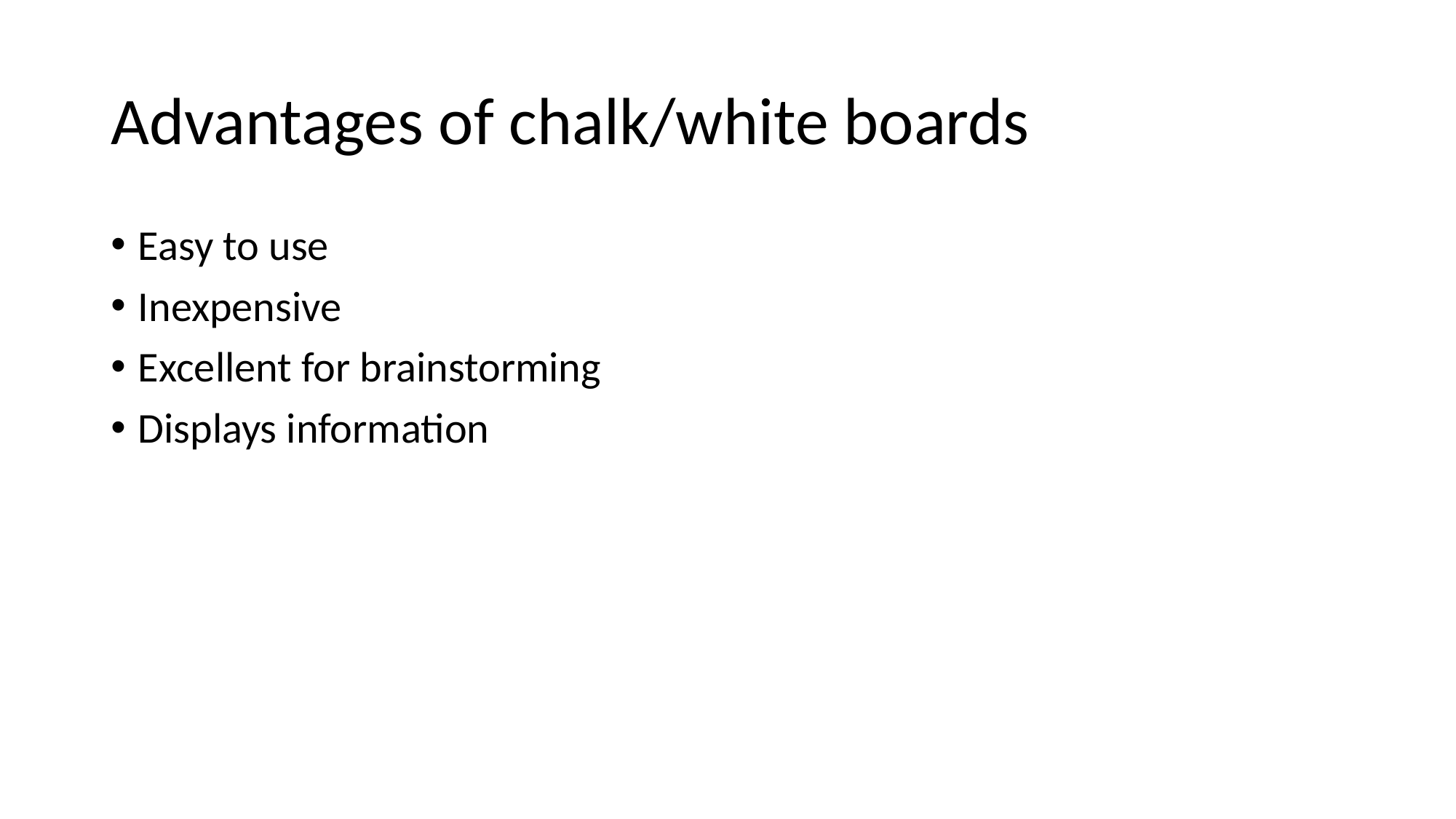

# Advantages of chalk/white boards
Easy to use
Inexpensive
Excellent for brainstorming
Displays information